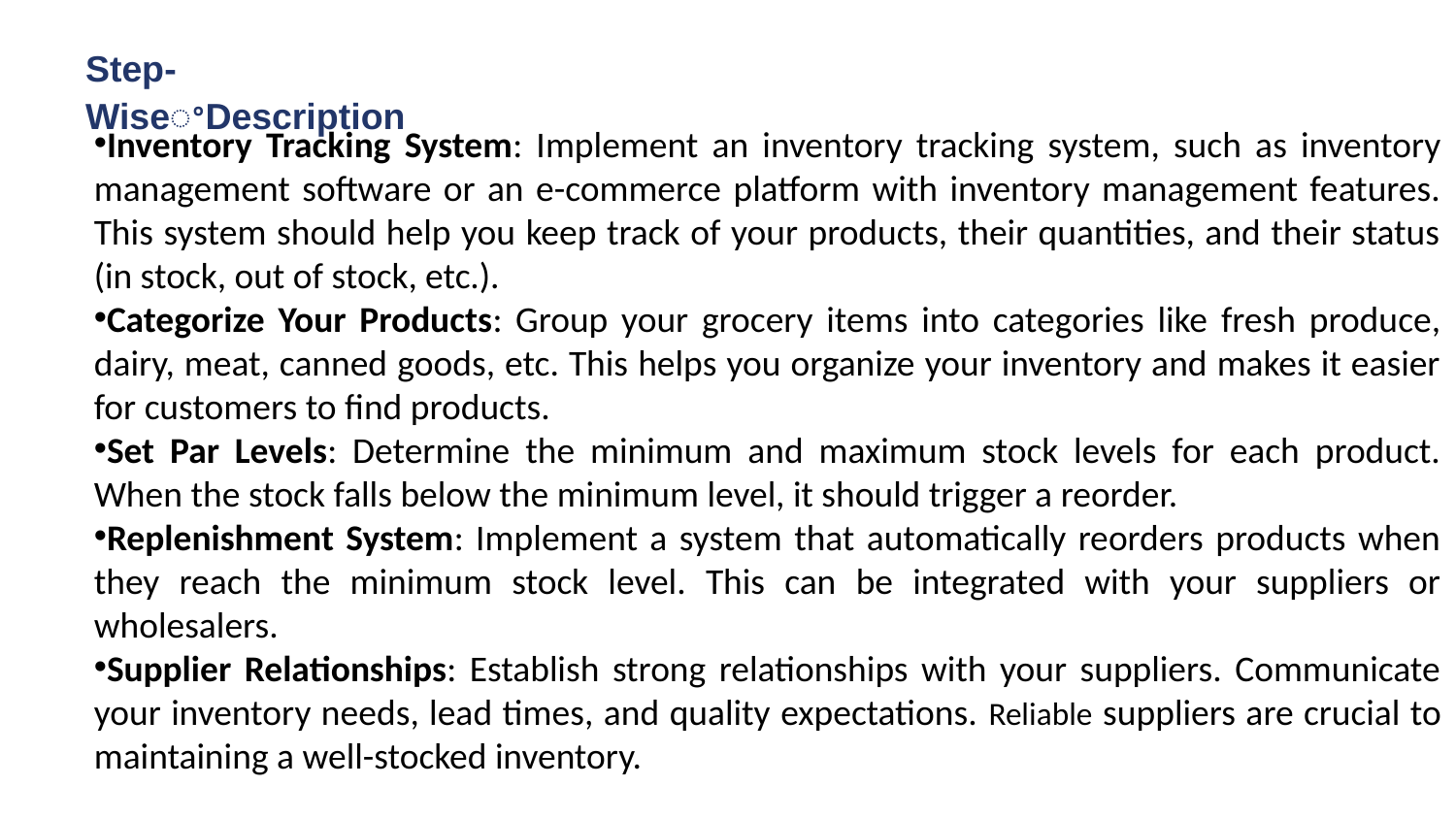

Step-WiseꢀDescription
Inventory Tracking System: Implement an inventory tracking system, such as inventory management software or an e-commerce platform with inventory management features. This system should help you keep track of your products, their quantities, and their status (in stock, out of stock, etc.).
Categorize Your Products: Group your grocery items into categories like fresh produce, dairy, meat, canned goods, etc. This helps you organize your inventory and makes it easier for customers to find products.
Set Par Levels: Determine the minimum and maximum stock levels for each product. When the stock falls below the minimum level, it should trigger a reorder.
Replenishment System: Implement a system that automatically reorders products when they reach the minimum stock level. This can be integrated with your suppliers or wholesalers.
Supplier Relationships: Establish strong relationships with your suppliers. Communicate your inventory needs, lead times, and quality expectations. Reliable suppliers are crucial to maintaining a well-stocked inventory.